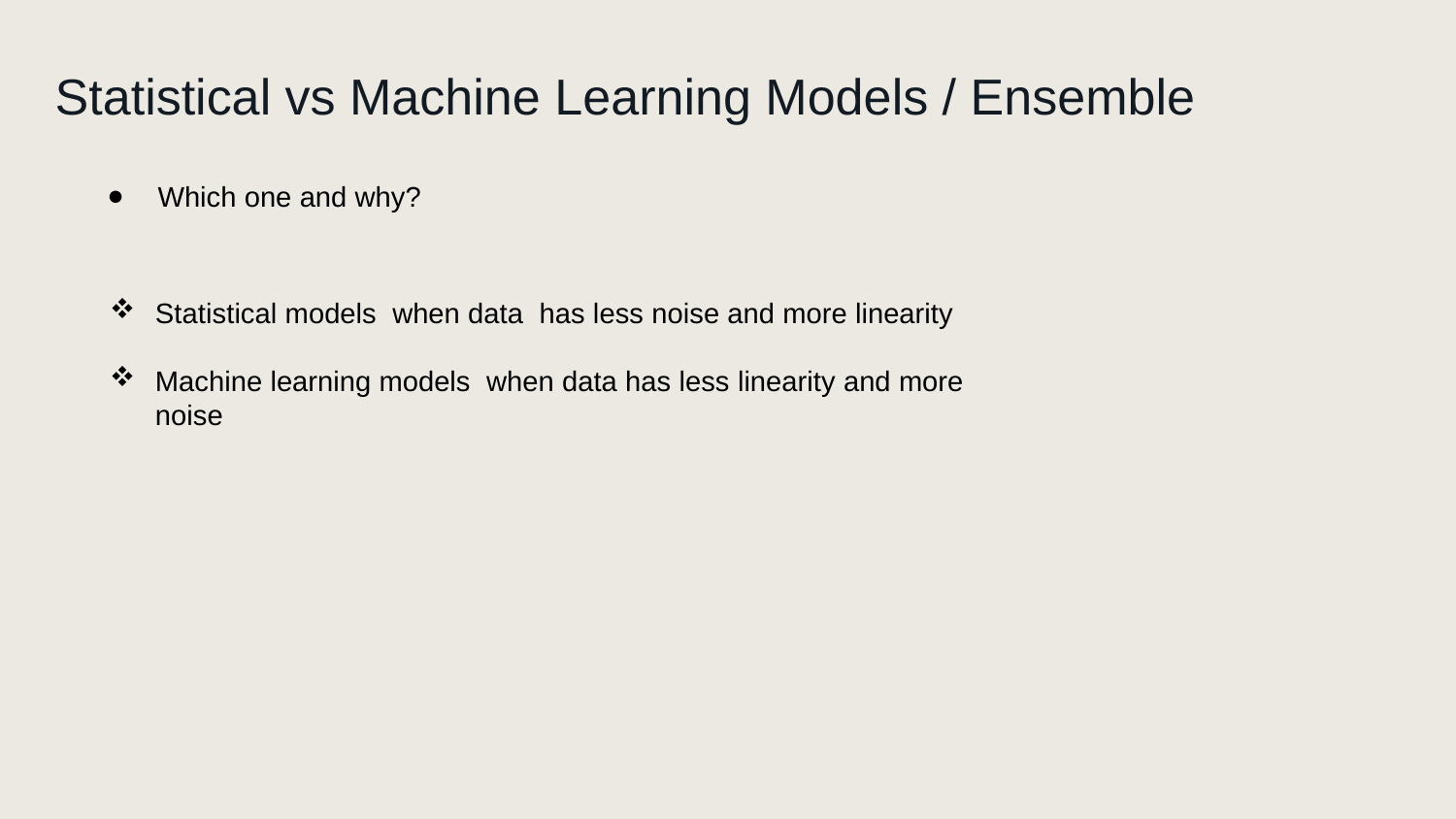

# Statistical vs Machine Learning Models / Ensemble
Which one and why?
Statistical models  when data  has less noise and more linearity

Machine learning models  when data has less linearity and more noise